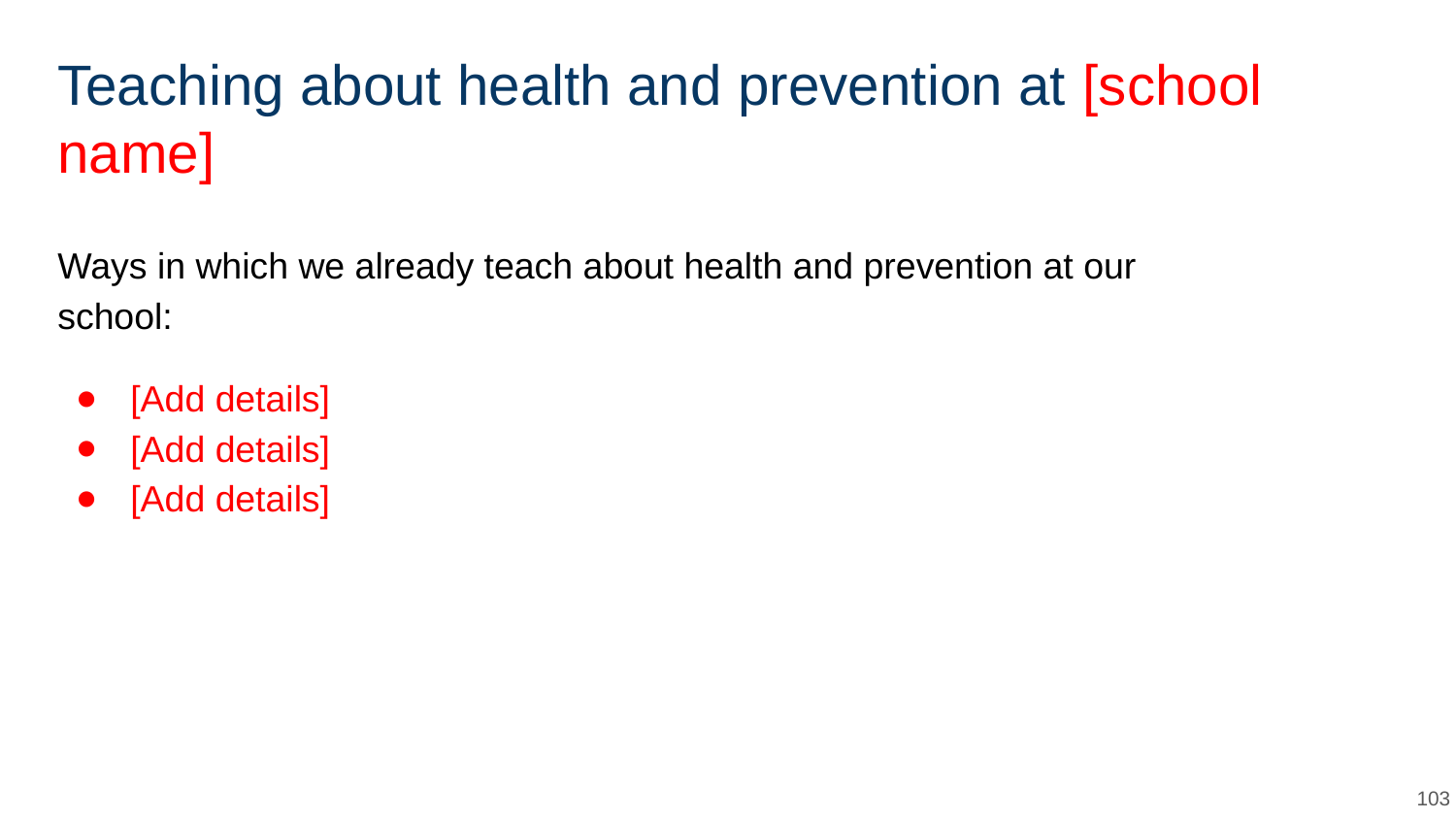

# Teaching about health and prevention at [school name]

Ways in which we already teach about health and prevention at our school:
[Add details]
[Add details]
[Add details]

103